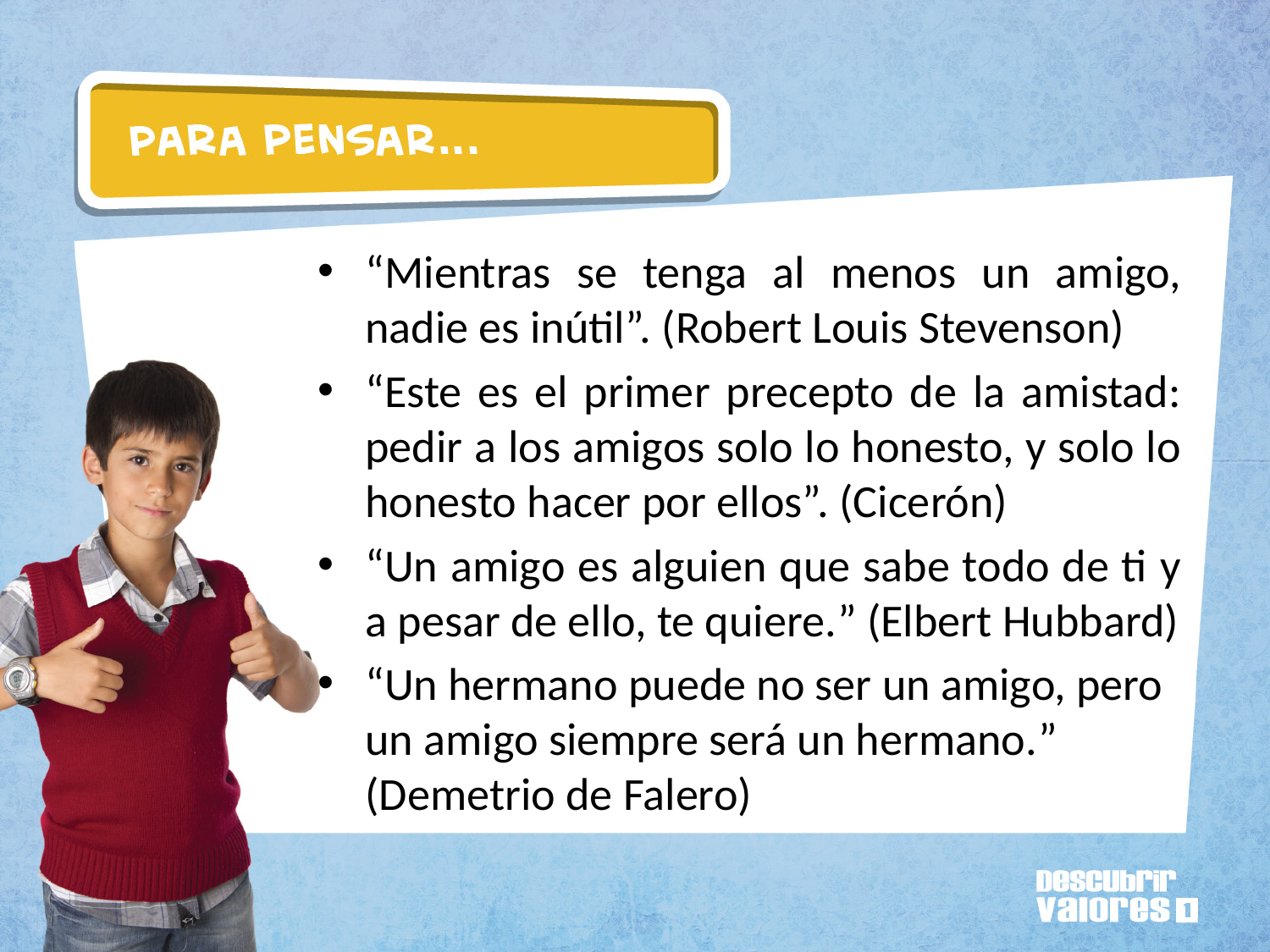

“Mientras se tenga al menos un amigo, nadie es inútil”. (Robert Louis Stevenson)
“Este es el primer precepto de la amistad: pedir a los amigos solo lo honesto, y solo lo honesto hacer por ellos”. (Cicerón)
“Un amigo es alguien que sabe todo de ti y a pesar de ello, te quiere.” (Elbert Hubbard)
“Un hermano puede no ser un amigo, pero un amigo siempre será un hermano.” (Demetrio de Falero)